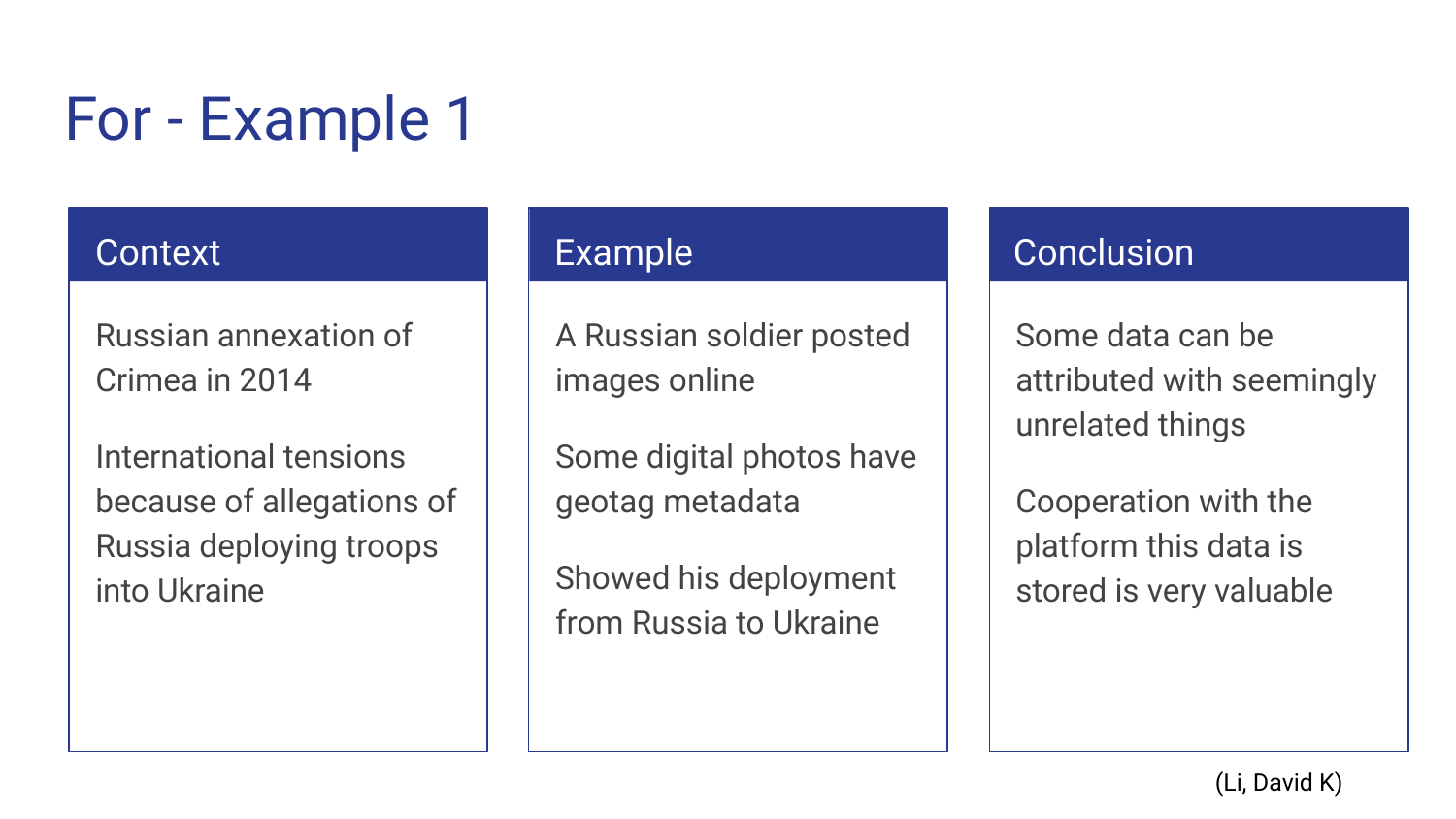

# For - Example 1

Context

Example

Conclusion
Russian annexation of Crimea in 2014
International tensions because of allegations of Russia deploying troops into Ukraine

A Russian soldier posted images online
Some digital photos have geotag metadata
Showed his deployment from Russia to Ukraine
Some data can be attributed with seemingly unrelated things
Cooperation with the platform this data is stored is very valuable
(Li, David K)